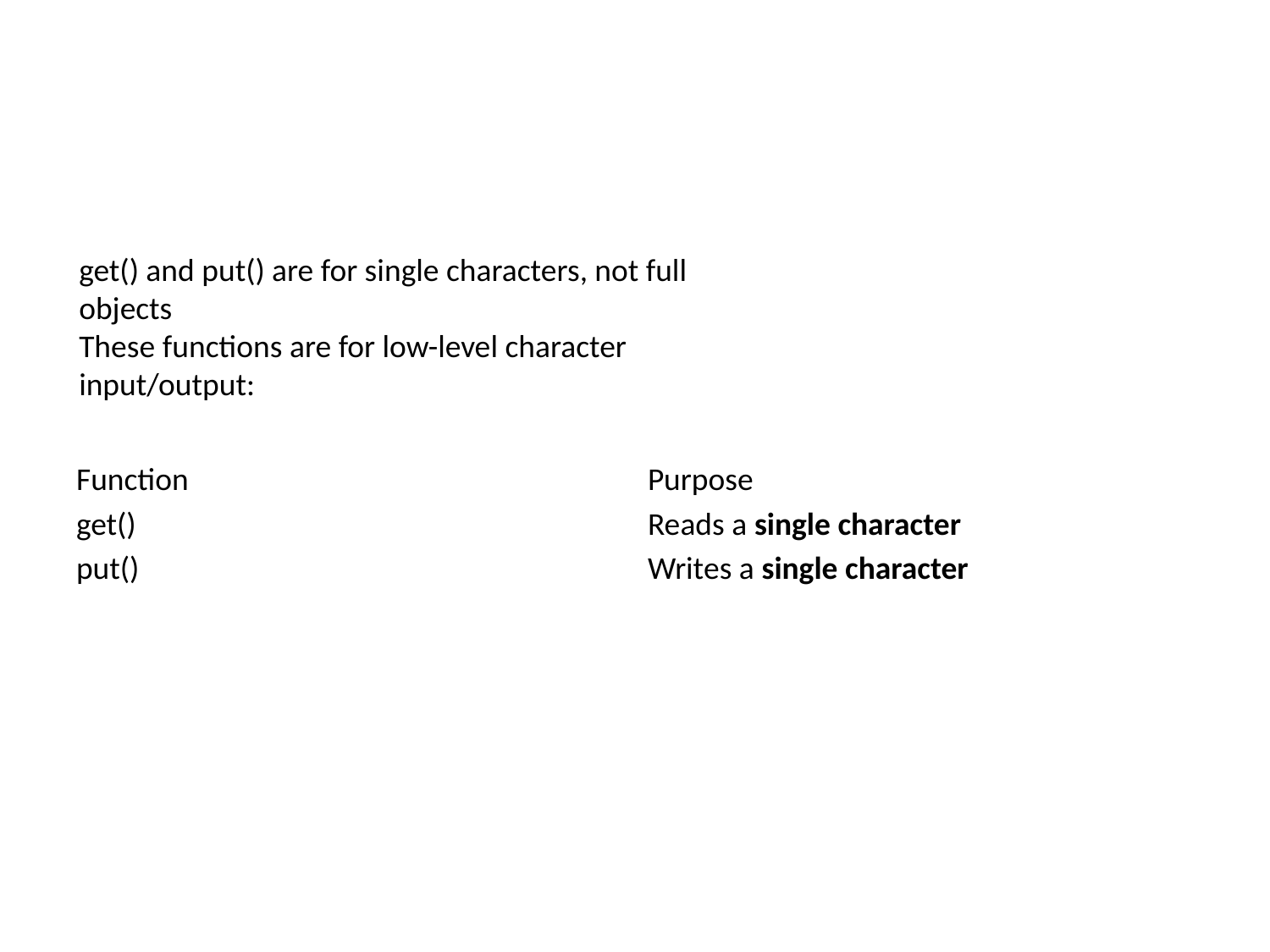

#
get() and put() are for single characters, not full objects
These functions are for low-level character input/output:

| Function | Purpose |
| --- | --- |
| get() | Reads a single character |
| put() | Writes a single character |